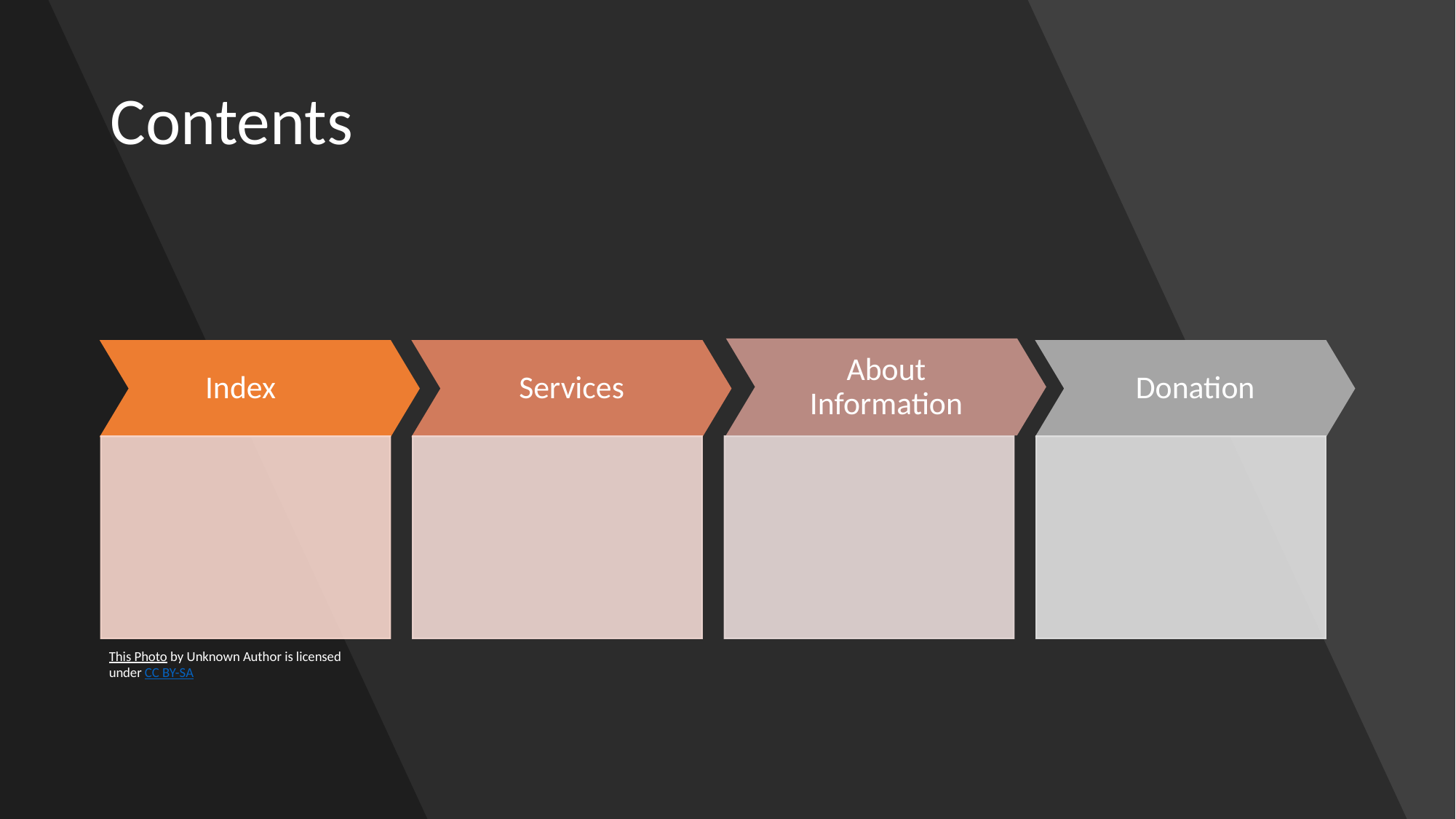

# Contents
Index
Services
About Information
Donation
This Photo by Unknown Author is licensed under CC BY-SA